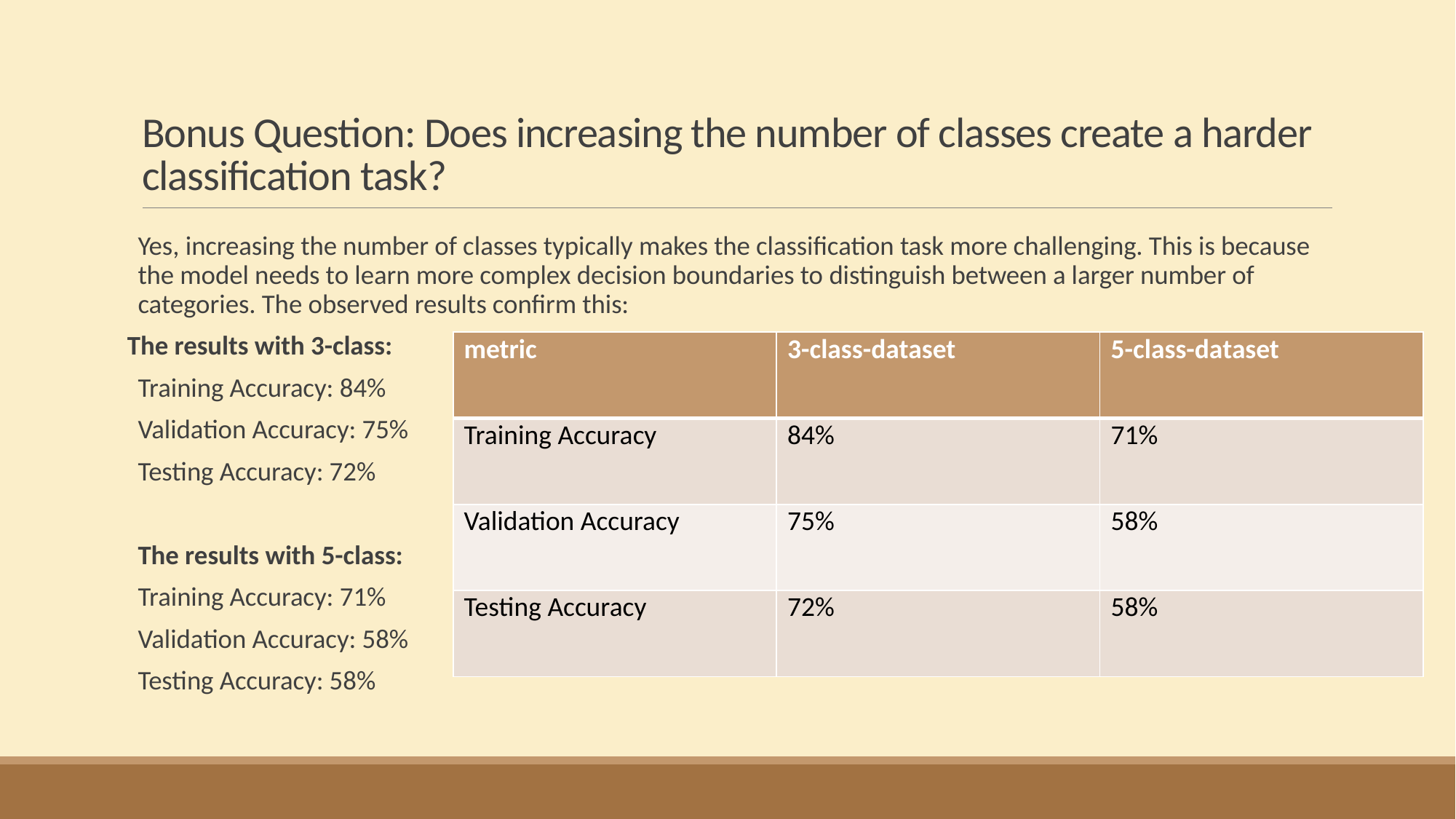

# Bonus Question: Does increasing the number of classes create a harder classification task?
Yes, increasing the number of classes typically makes the classification task more challenging. This is because the model needs to learn more complex decision boundaries to distinguish between a larger number of categories. The observed results confirm this:
The results with 3-class:
Training Accuracy: 84%
Validation Accuracy: 75%
Testing Accuracy: 72%

The results with 5-class:
Training Accuracy: 71%
Validation Accuracy: 58%
Testing Accuracy: 58%
| metric | 3-class-dataset | 5-class-dataset |
| --- | --- | --- |
| Training Accuracy | 84% | 71% |
| Validation Accuracy | 75% | 58% |
| Testing Accuracy | 72% | 58% |